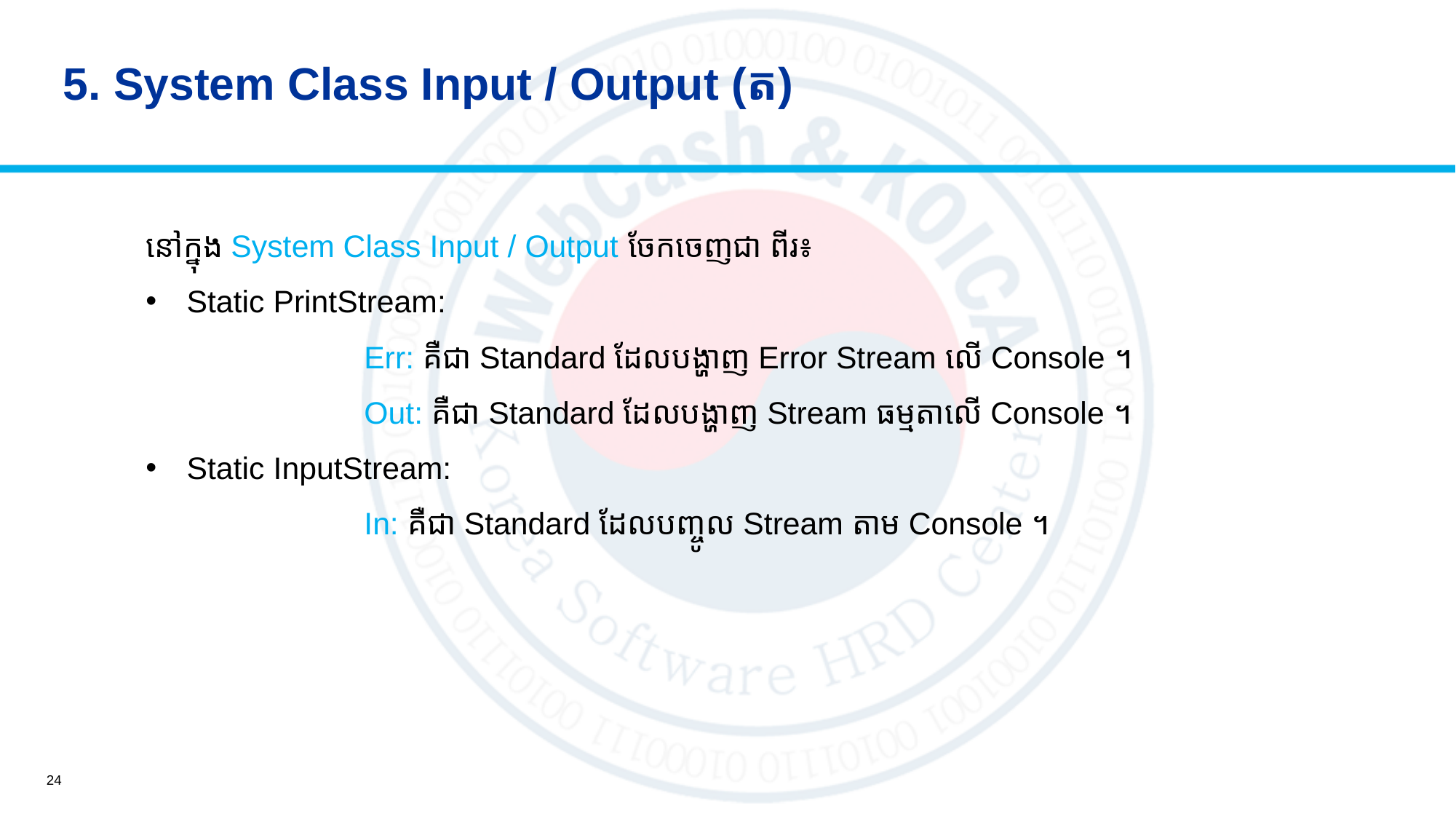

# 5. System Class Input / Output (ត)
នៅក្នុង System Class Input / Output ចែកចេញជា ពីរ៖
Static PrintStream:
		Err: គឺជា Standard ដែលបង្ហាញ Error Stream លើ Console ។
		Out: គឺជា Standard ដែលបង្ហាញ Stream ធម្មតាលើ Console ។
Static InputStream:
		In: គឺជា Standard ដែលបញ្ចូល Stream តាម Console ។
24